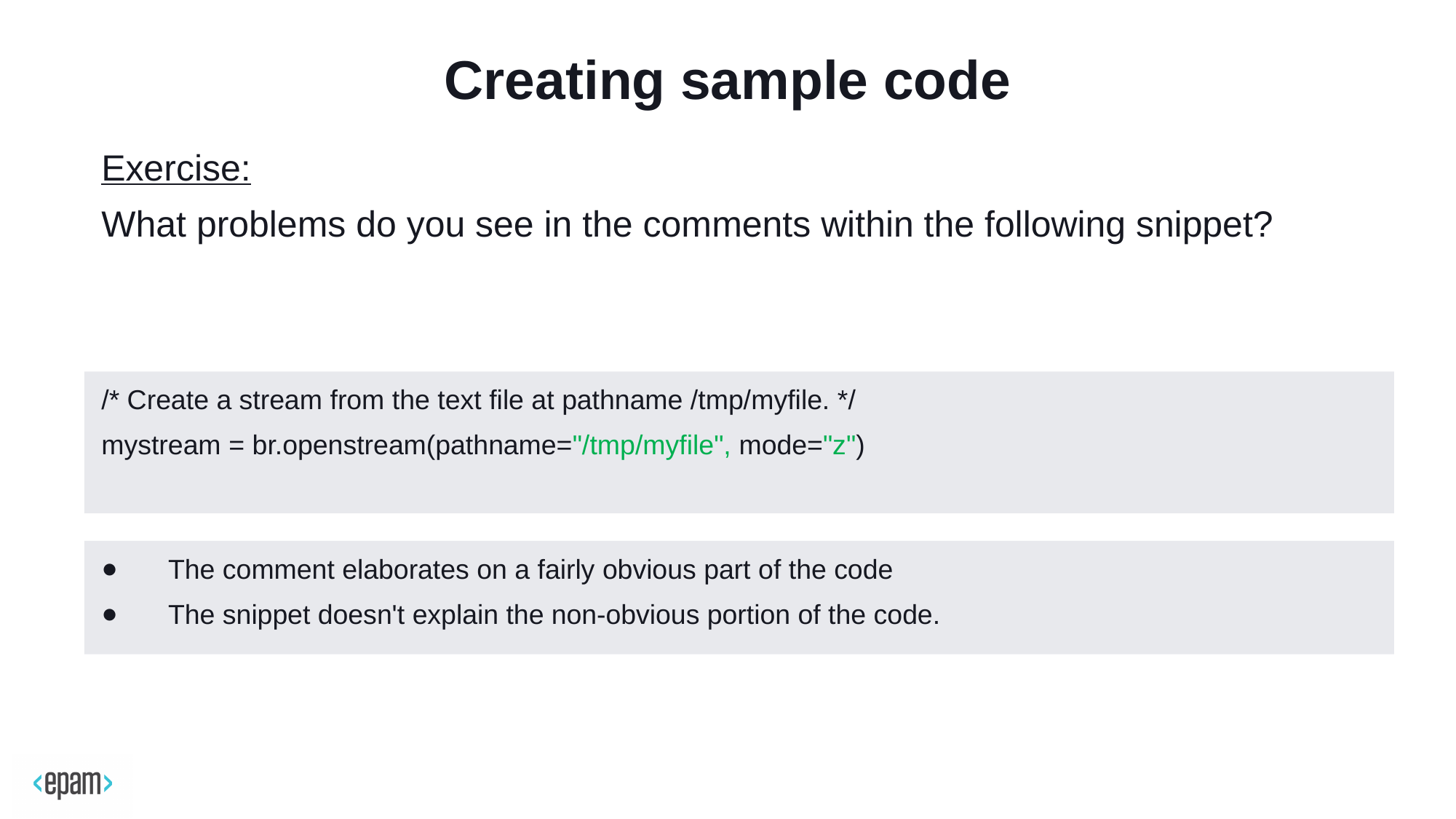

# Creating sample code
Exercise:
What problems do you see in the comments within the following snippet?
/* Create a stream from the text file at pathname /tmp/myfile. */
mystream = br.openstream(pathname="/tmp/myfile", mode="z")
The comment elaborates on a fairly obvious part of the code
The snippet doesn't explain the non-obvious portion of the code.